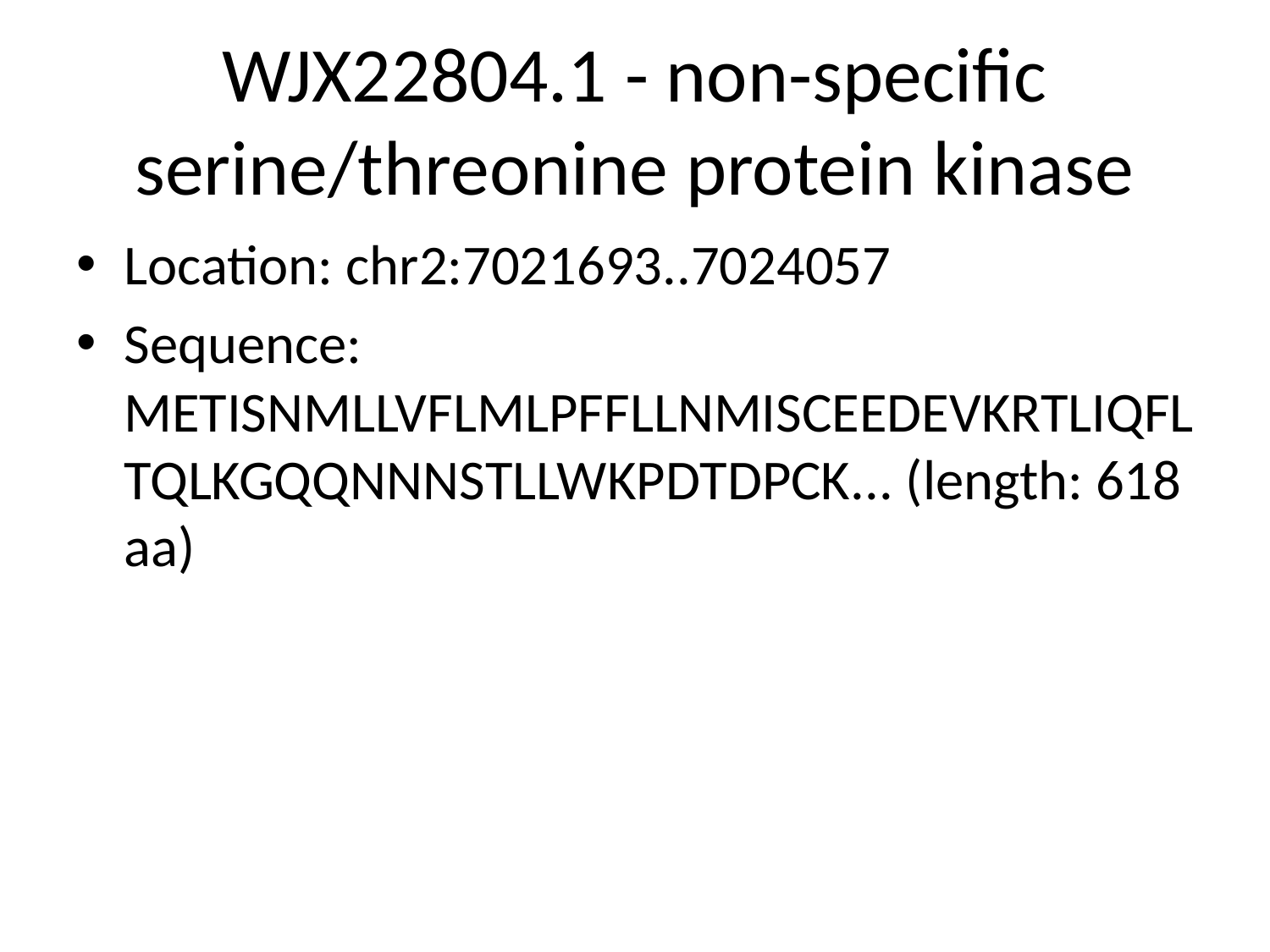

# WJX22804.1 - non-specific serine/threonine protein kinase
Location: chr2:7021693..7024057
Sequence: METISNMLLVFLMLPFFLLNMISCEEDEVKRTLIQFLTQLKGQQNNNSTLLWKPDTDPCK... (length: 618 aa)